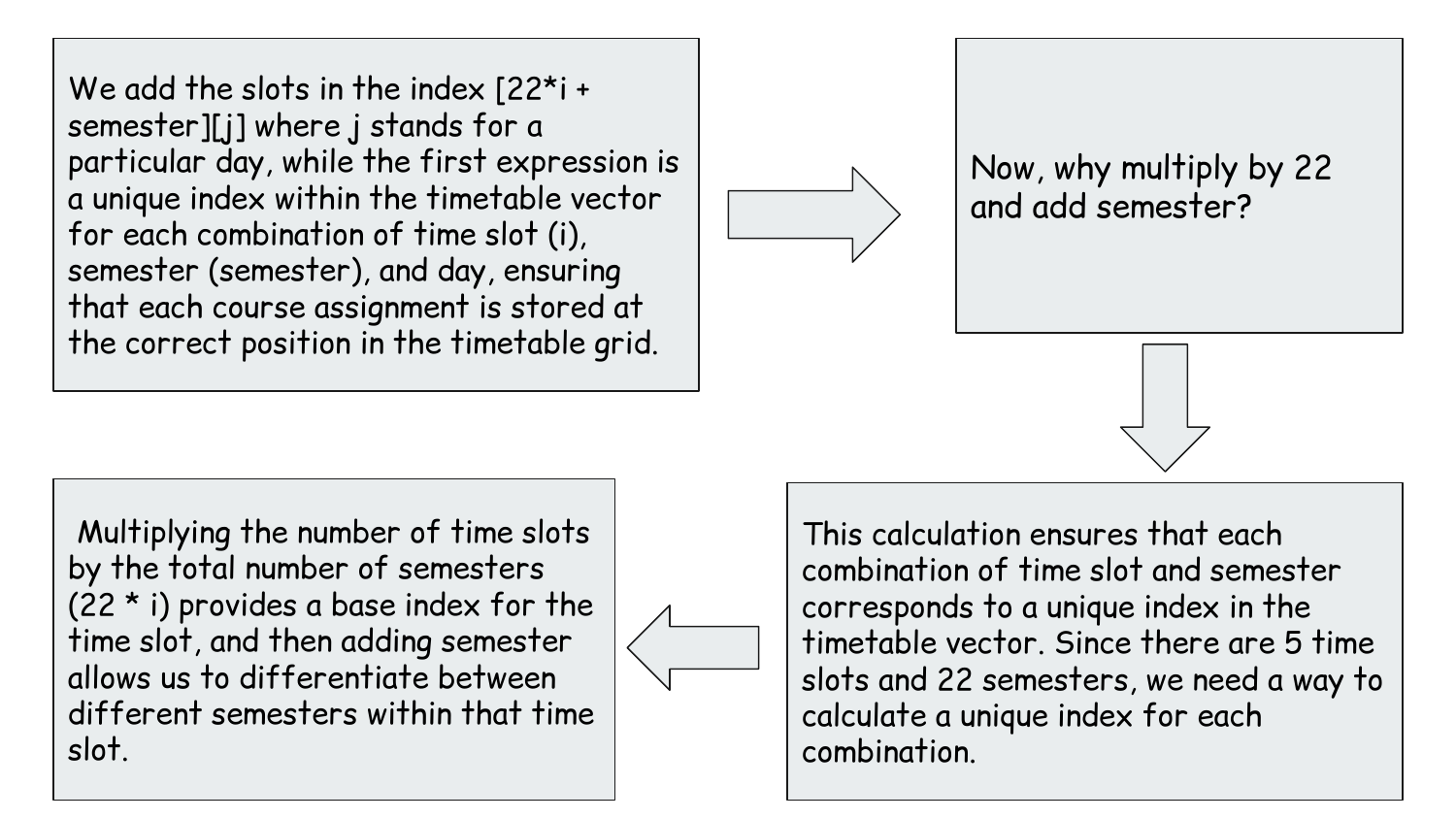

We add the slots in the index [22*i + semester][j] where j stands for a particular day, while the first expression is a unique index within the timetable vector for each combination of time slot (i), semester (semester), and day, ensuring that each course assignment is stored at the correct position in the timetable grid.
Now, why multiply by 22 and add semester?

 Multiplying the number of time slots by the total number of semesters (22 * i) provides a base index for the time slot, and then adding semester allows us to differentiate between different semesters within that time slot.
This calculation ensures that each combination of time slot and semester corresponds to a unique index in the timetable vector. Since there are 5 time slots and 22 semesters, we need a way to calculate a unique index for each combination.